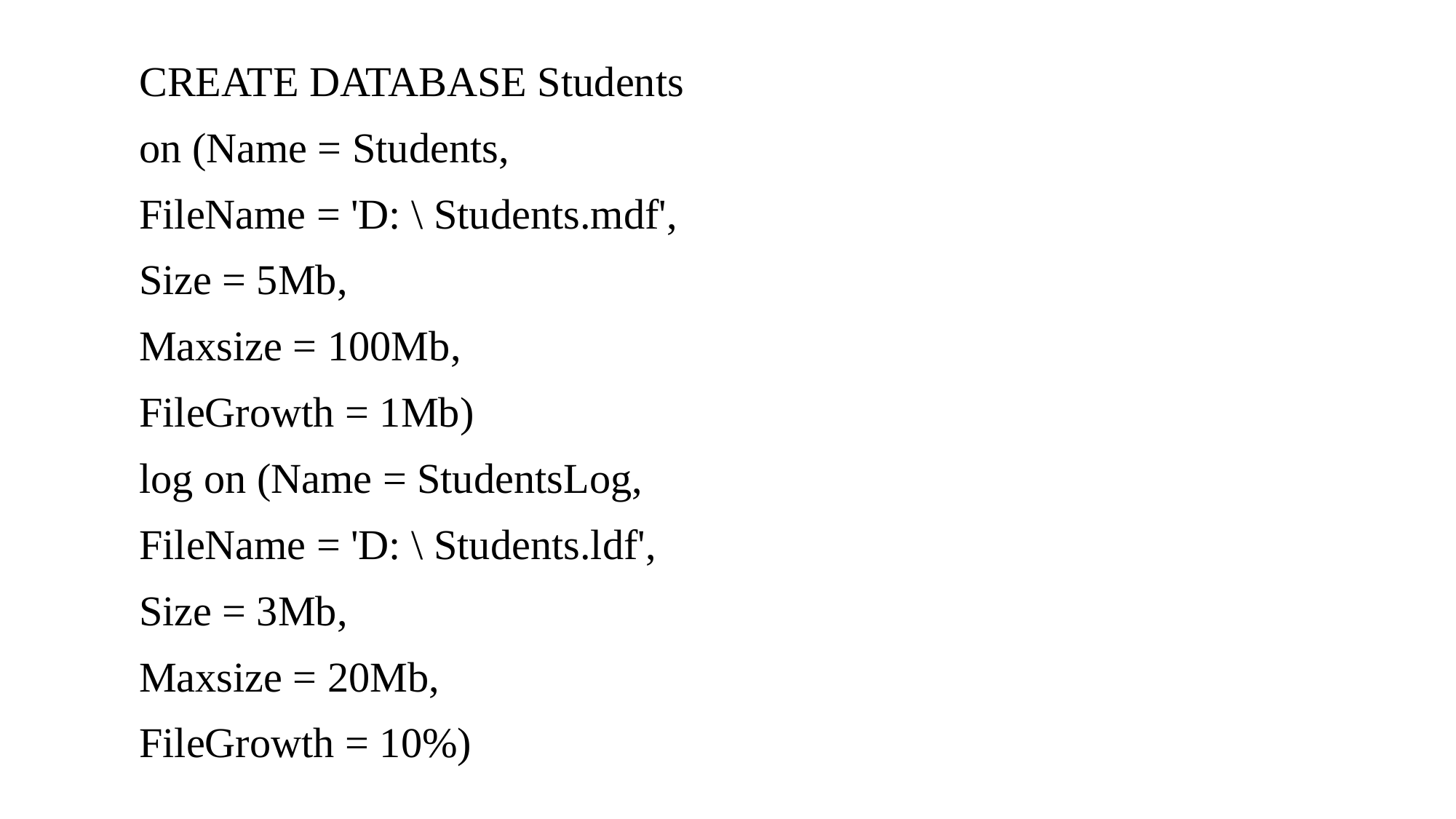

CREATE DATABASE Students
on (Name = Students,
FileName = 'D: \ Students.mdf',
Size = 5Mb,
Maxsize = 100Mb,
FileGrowth = 1Mb)
log on (Name = StudentsLog,
FileName = 'D: \ Students.ldf',
Size = 3Mb,
Maxsize = 20Mb,
FileGrowth = 10%)